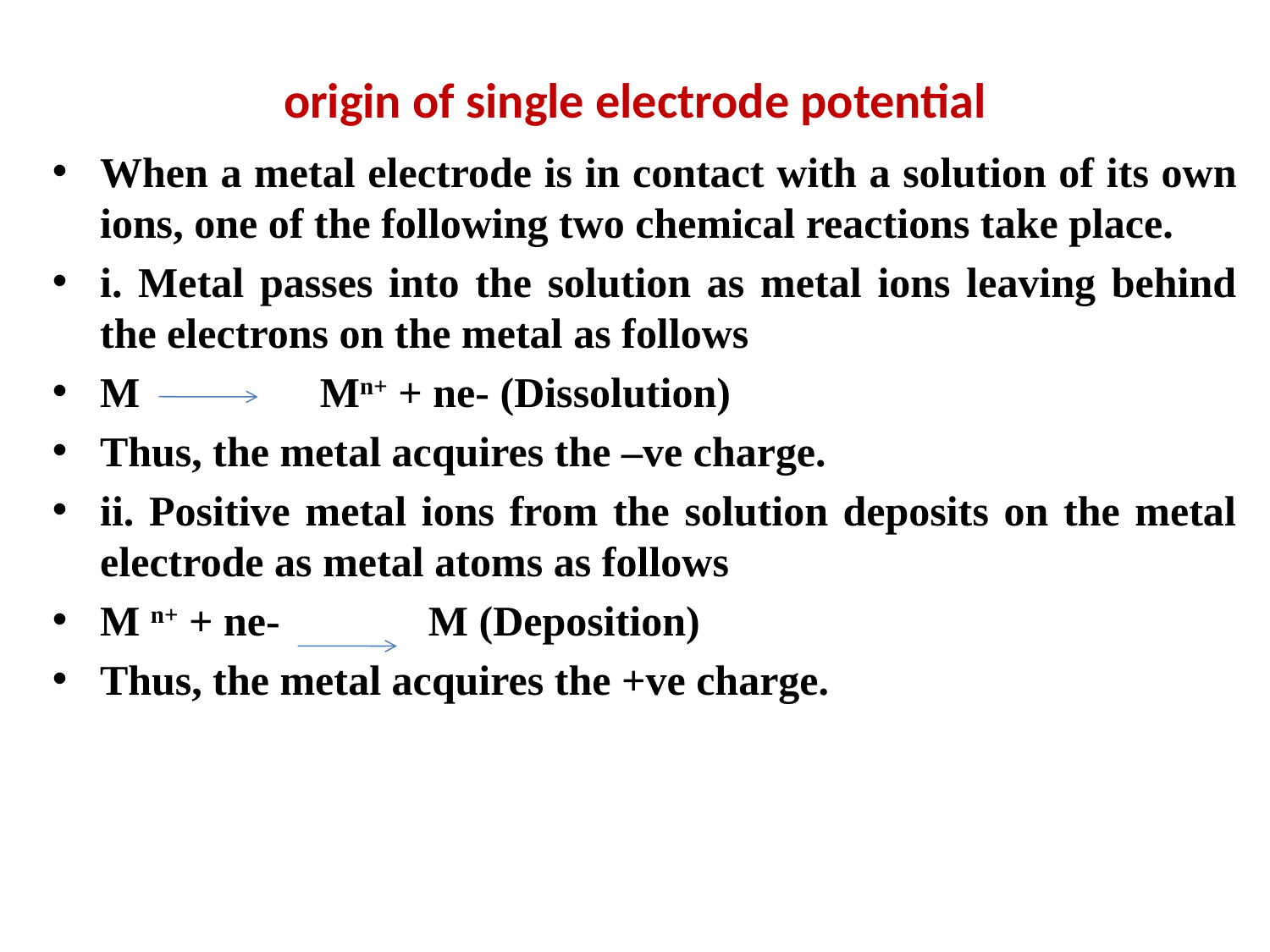

# origin of single electrode potential
When a metal electrode is in contact with a solution of its own ions, one of the following two chemical reactions take place.
i. Metal passes into the solution as metal ions leaving behind the electrons on the metal as follows
M                 Mn+ + ne- (Dissolution)
Thus, the metal acquires the –ve charge.
ii. Positive metal ions from the solution deposits on the metal electrode as metal atoms as follows
M n+ + ne-              M (Deposition)
Thus, the metal acquires the +ve charge.